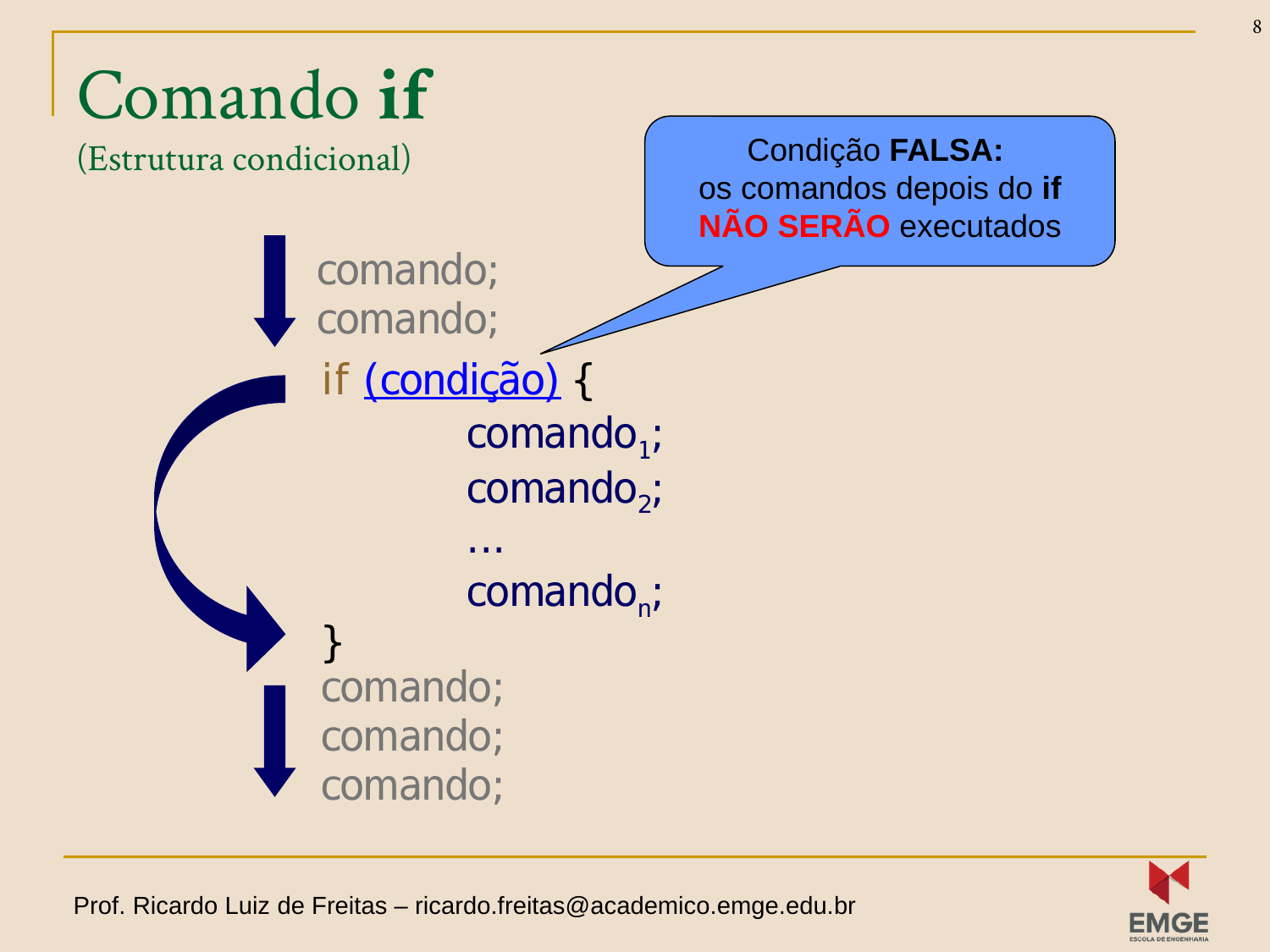

8
# Comando if (Estrutura condicional)
Condição FALSA:
os comandos depois do if NÃO SERÃO executados

comando;
comando;
if (condição) {
           comando1;
           comando2;
           ...
           comandon;
}

comando;
comando;
comando;